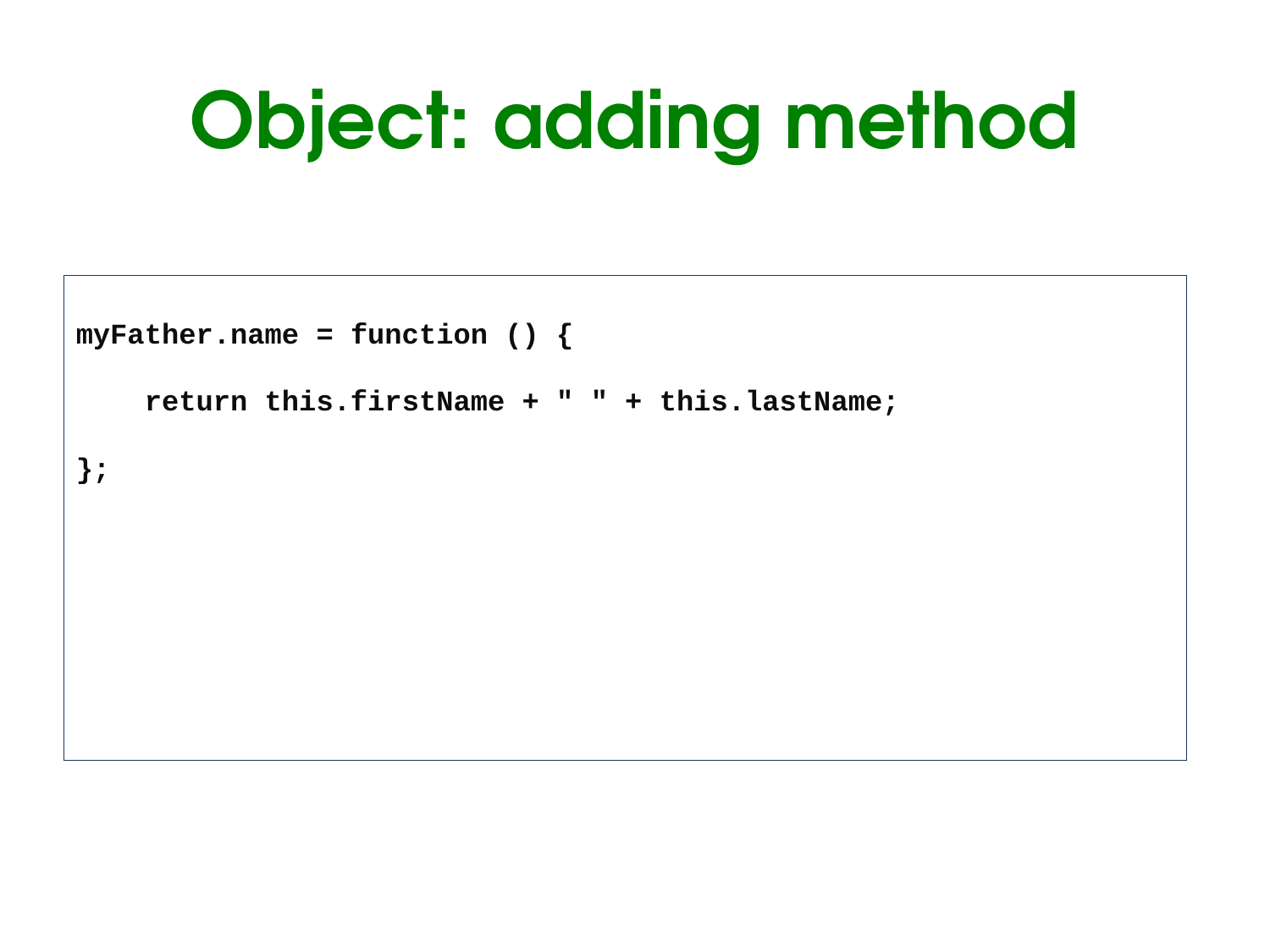

# Object: adding method
myFather.name = function () {
    return this.firstName + " " + this.lastName;
};